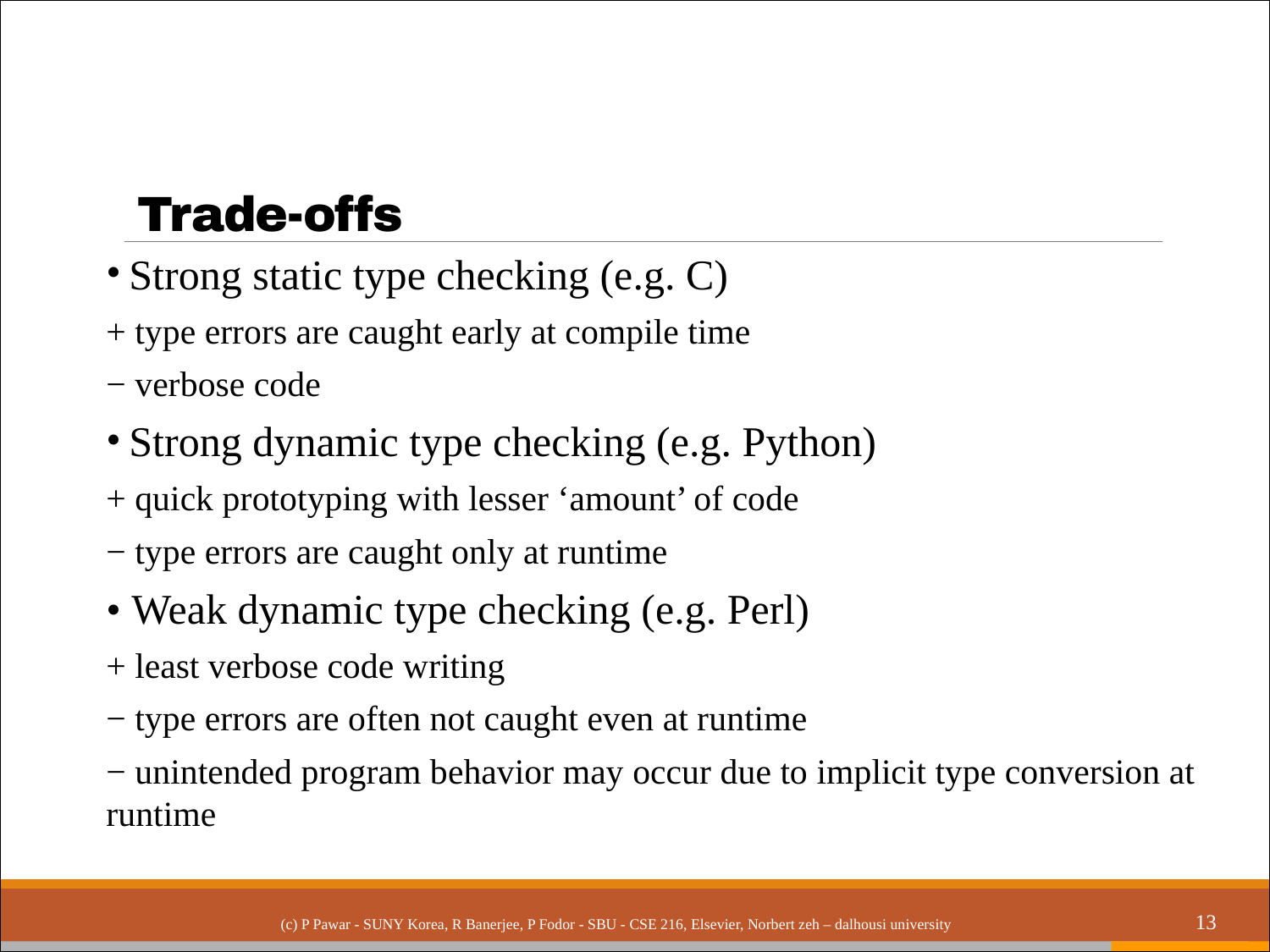

# Trade-offs
Strong static type checking (e.g. C)
+ type errors are caught early at compile time
− verbose code
Strong dynamic type checking (e.g. Python)
+ quick prototyping with lesser ‘amount’ of code
− type errors are caught only at runtime
• Weak dynamic type checking (e.g. Perl)
+ least verbose code writing
− type errors are often not caught even at runtime
− unintended program behavior may occur due to implicit type conversion at runtime

(c) P Pawar - SUNY Korea, R Banerjee, P Fodor - SBU - CSE 216, Elsevier, Norbert zeh – dalhousi university

13